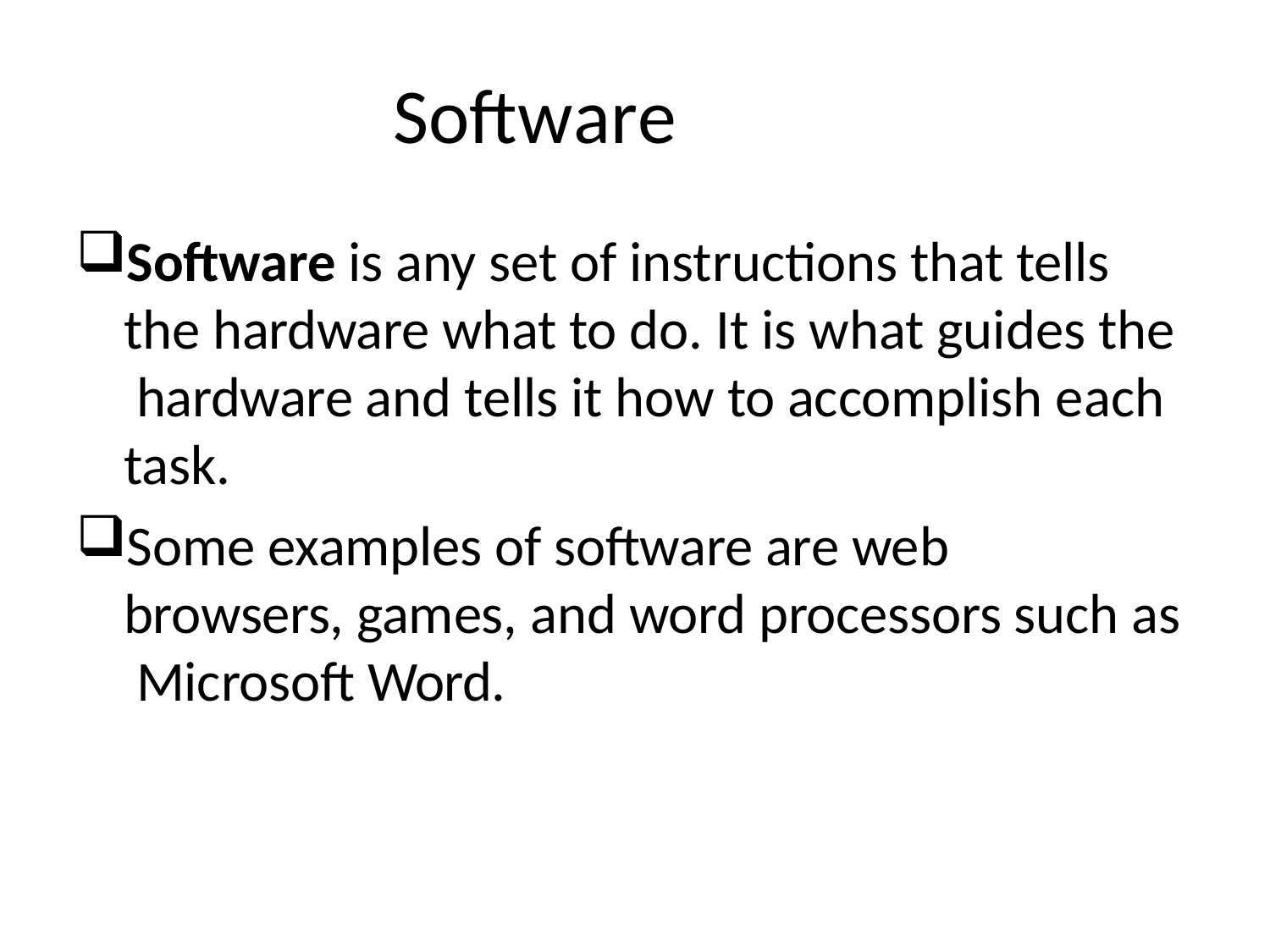

# Software
Software is any set of instructions that tells  the hardware what to do. It is what guides the  hardware and tells it how to accomplish each  task.
Some examples of software are web  browsers, games, and word processors such as  Microsoft Word.